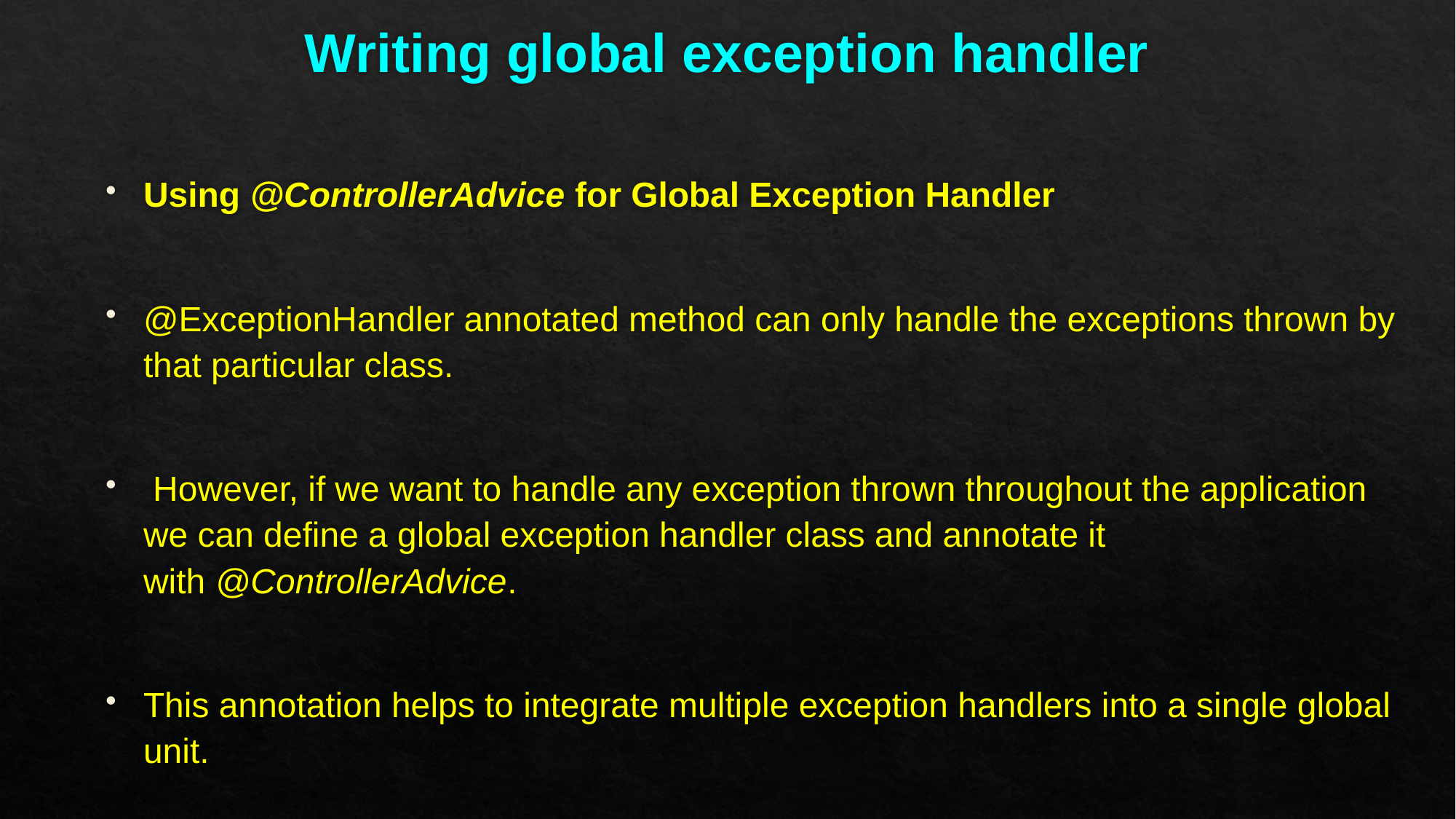

# Writing global exception handler
Using @ControllerAdvice for Global Exception Handler

@ExceptionHandler annotated method can only handle the exceptions thrown by that particular class.

 However, if we want to handle any exception thrown throughout the application we can define a global exception handler class and annotate it with @ControllerAdvice.

This annotation helps to integrate multiple exception handlers into a single global unit.